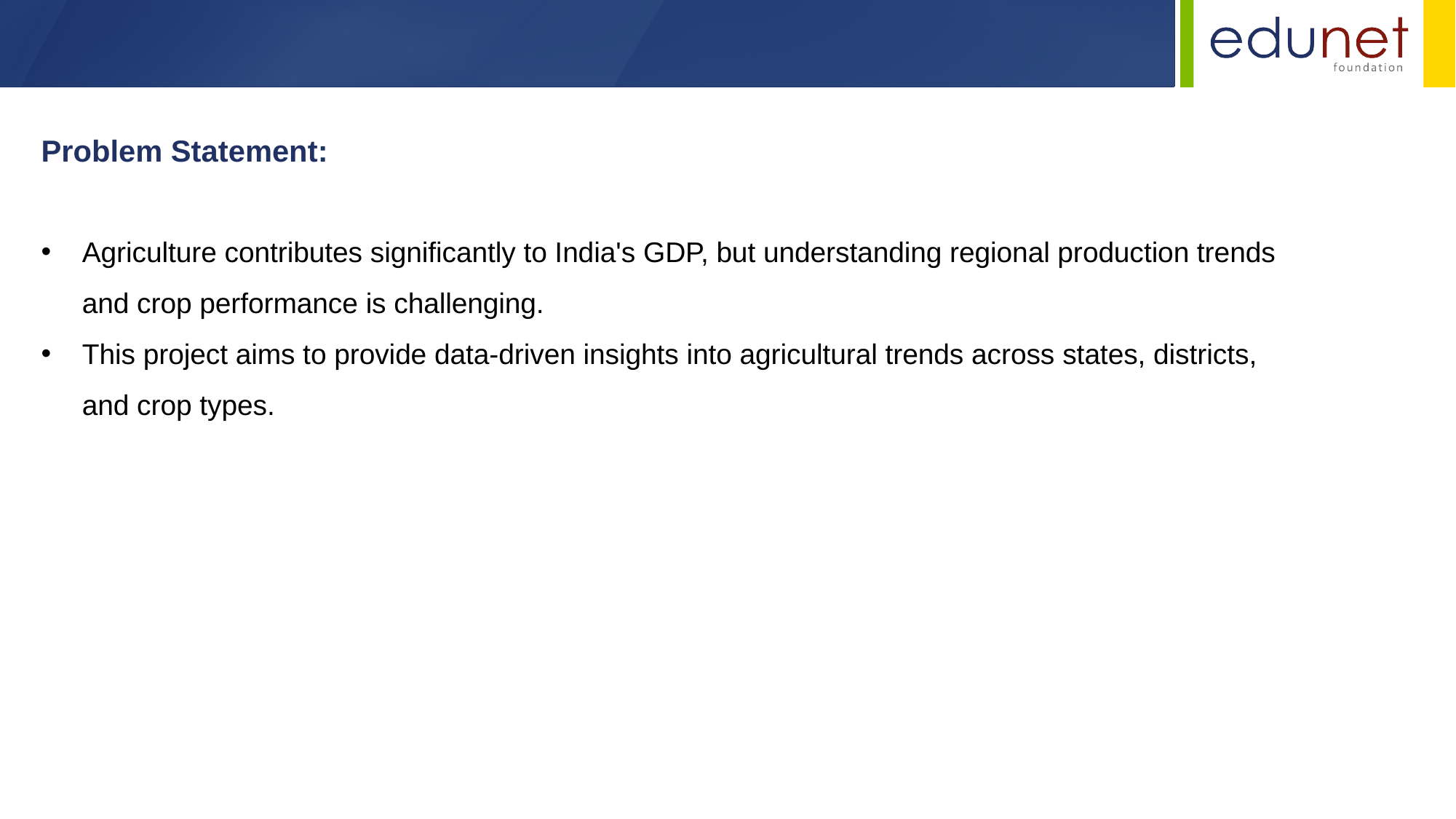

Problem Statement:
Agriculture contributes significantly to India's GDP, but understanding regional production trends and crop performance is challenging.
This project aims to provide data-driven insights into agricultural trends across states, districts, and crop types.